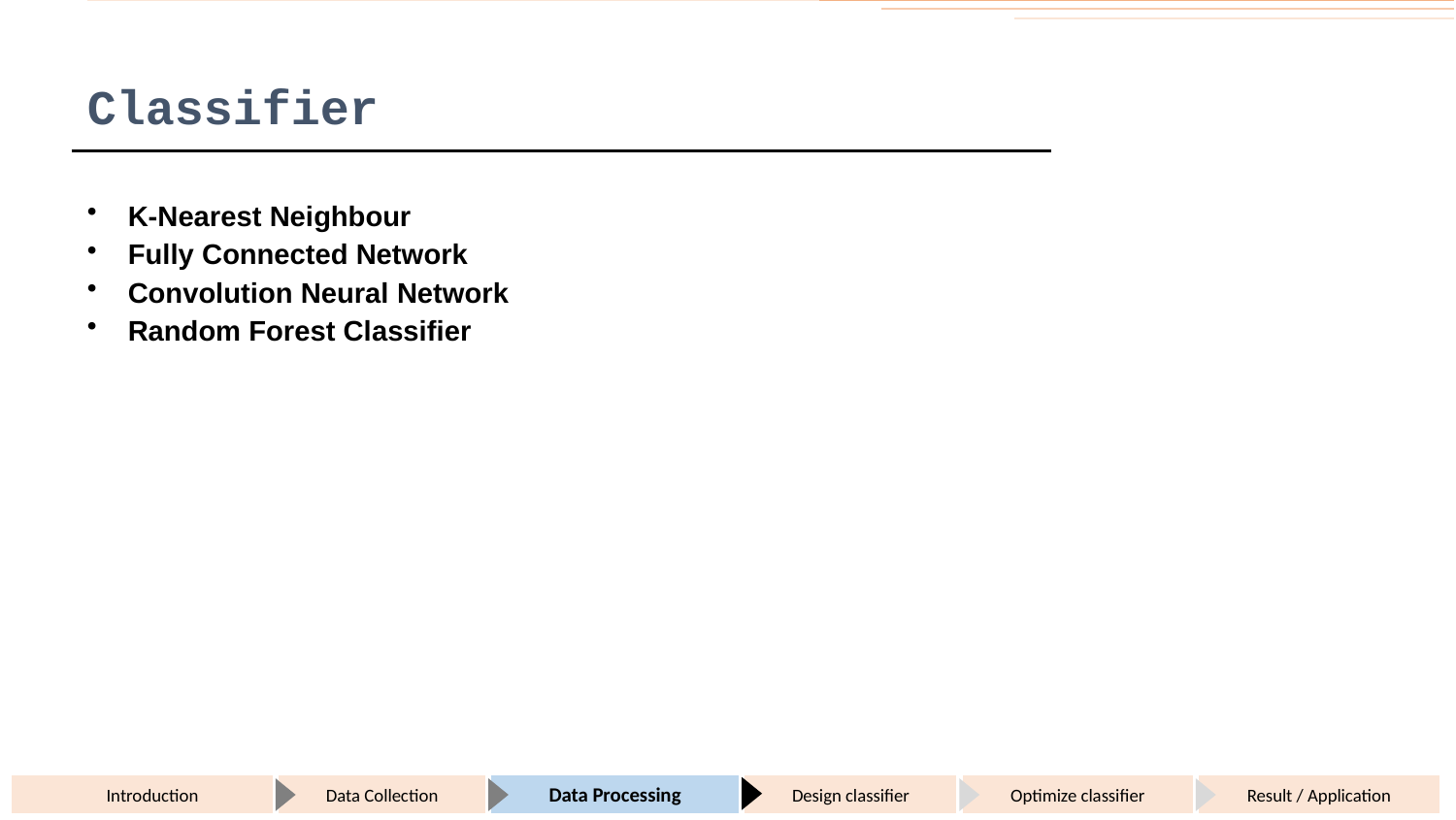

# Classifier
K-Nearest Neighbour
Fully Connected Network
Convolution Neural Network
Random Forest Classifier
Introduction
Data Collection
Data Processing
Design classifier
Optimize classifier
Result / Application